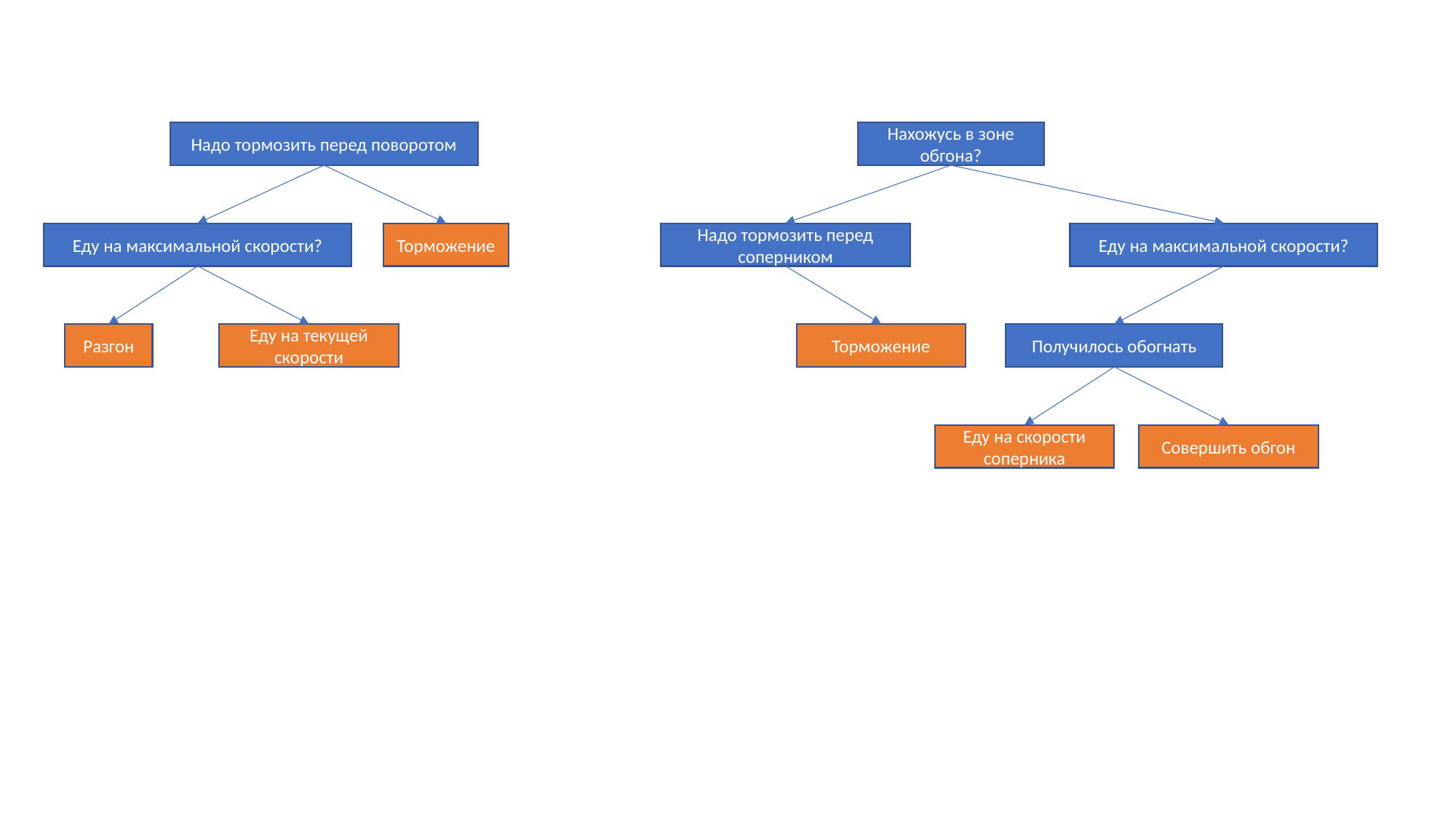

Надо тормозить перед поворотом
Нахожусь в зоне обгона?
Еду на максимальной скорости?
Торможение
Надо тормозить перед соперником
Еду на максимальной скорости?
Разгон
Еду на текущей скорости
Торможение
Получилось обогнать
Еду на скорости соперника
Совершить обгон